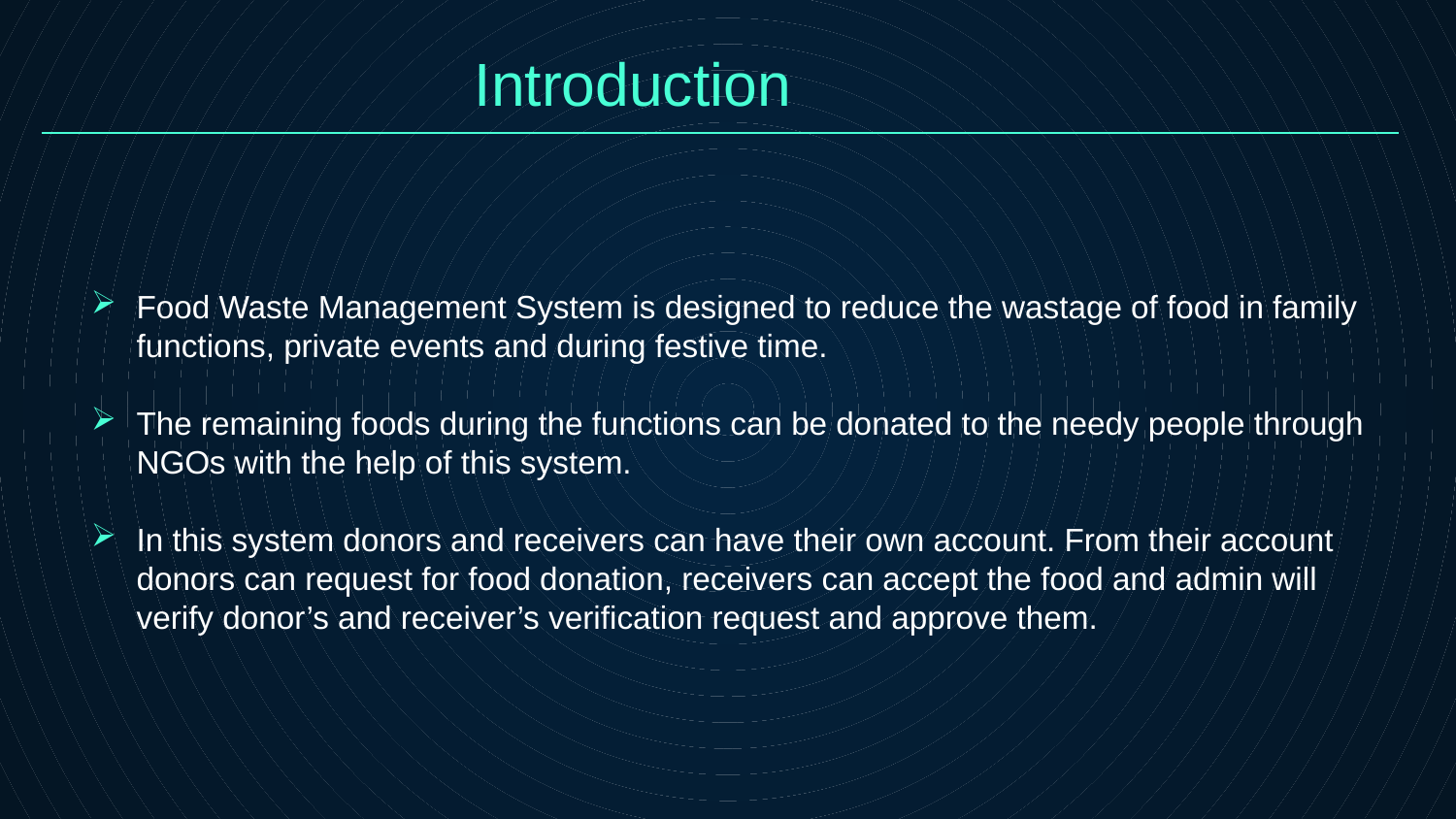

# Introduction
Food Waste Management System is designed to reduce the wastage of food in family functions, private events and during festive time.

The remaining foods during the functions can be donated to the needy people through NGOs with the help of this system.

In this system donors and receivers can have their own account. From their account donors can request for food donation, receivers can accept the food and admin will verify donor’s and receiver’s verification request and approve them.